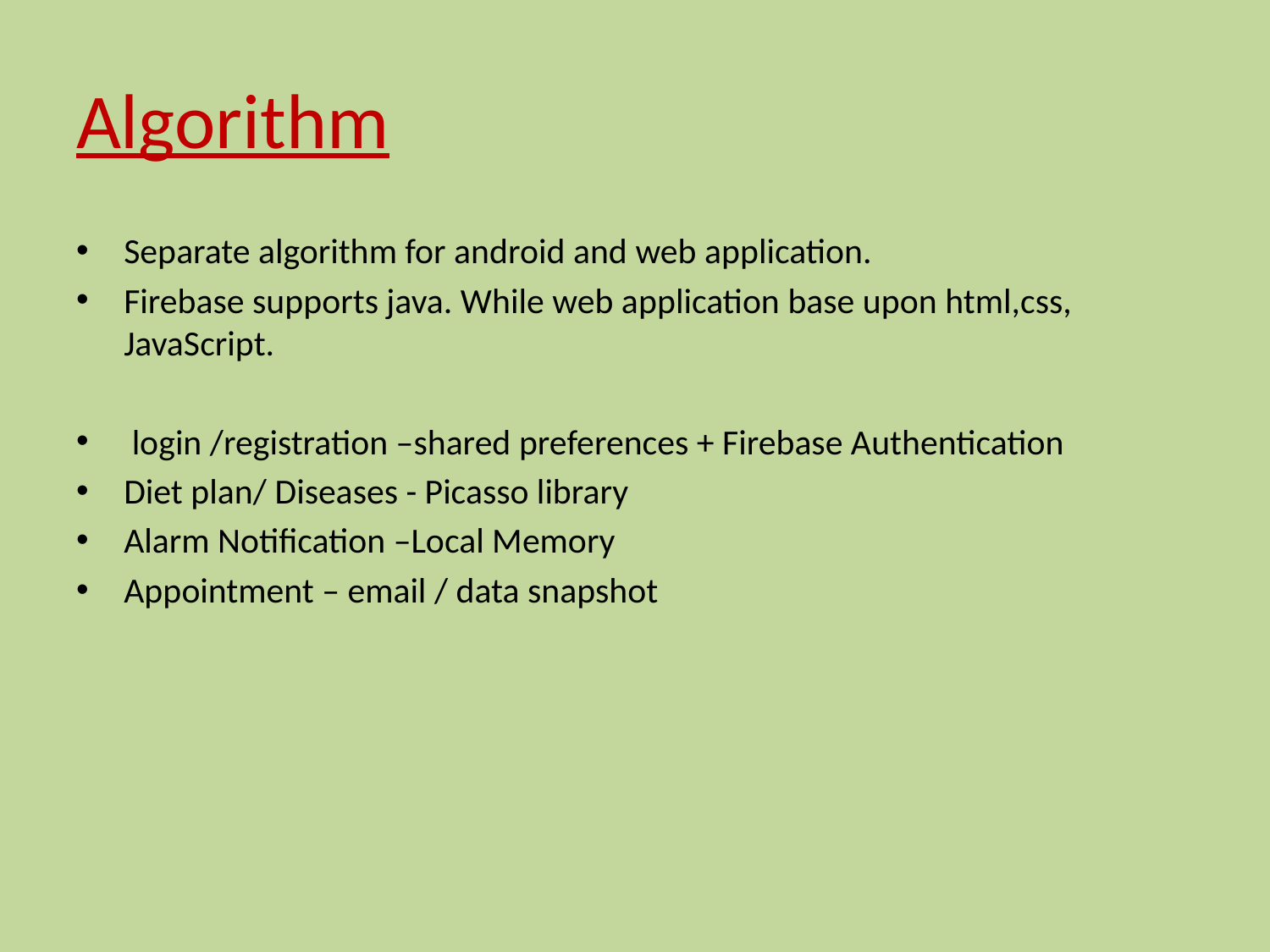

# Algorithm
Separate algorithm for android and web application.
Firebase supports java. While web application base upon html,css, JavaScript.

 login /registration –shared preferences + Firebase Authentication
Diet plan/ Diseases - Picasso library
Alarm Notification –Local Memory
Appointment – email / data snapshot